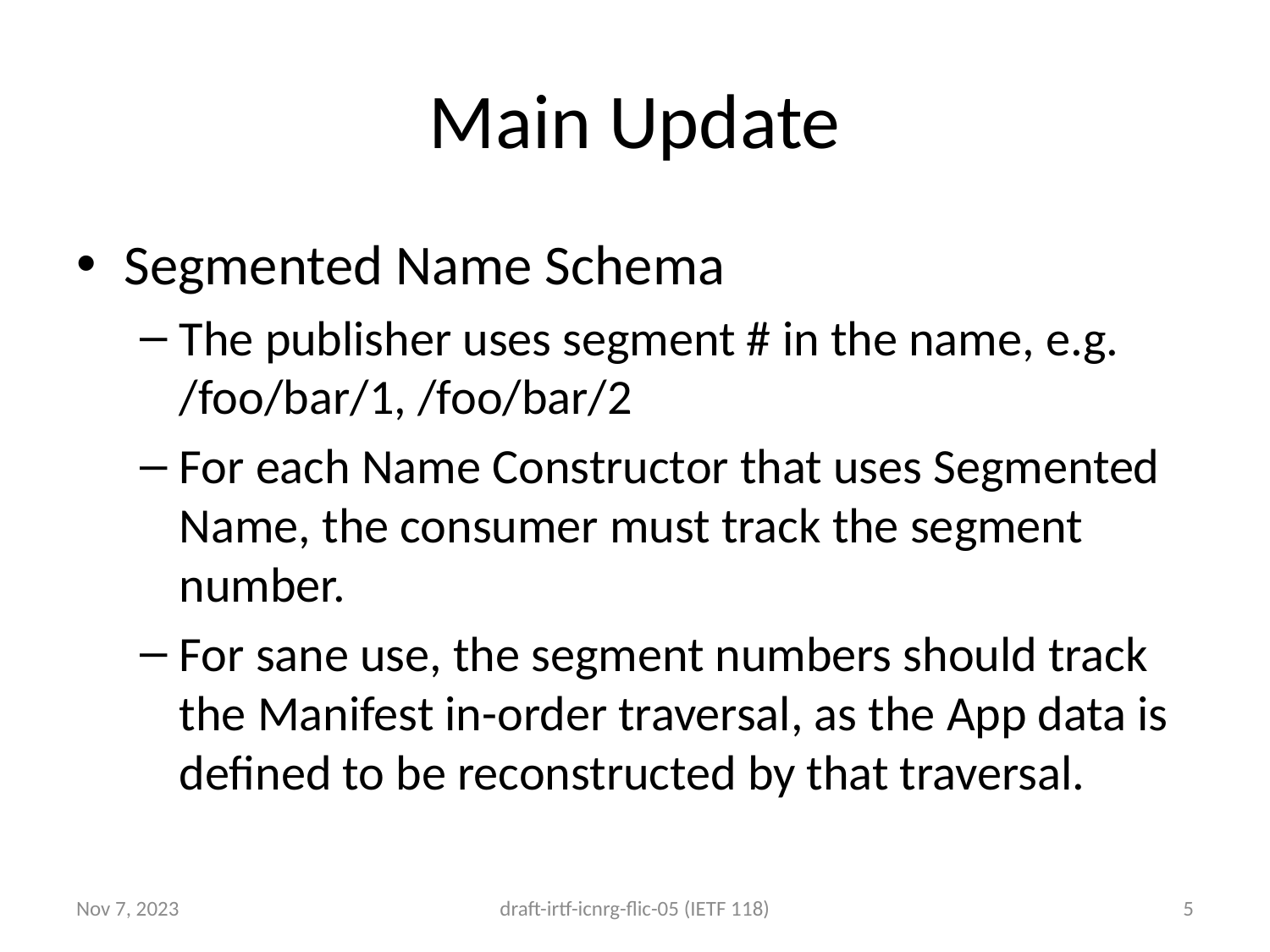

# Main Update
Segmented Name Schema
The publisher uses segment # in the name, e.g. /foo/bar/1, /foo/bar/2
For each Name Constructor that uses Segmented Name, the consumer must track the segment number.
For sane use, the segment numbers should track the Manifest in-order traversal, as the App data is defined to be reconstructed by that traversal.
Nov 7, 2023
draft-irtf-icnrg-flic-05 (IETF 118)
5